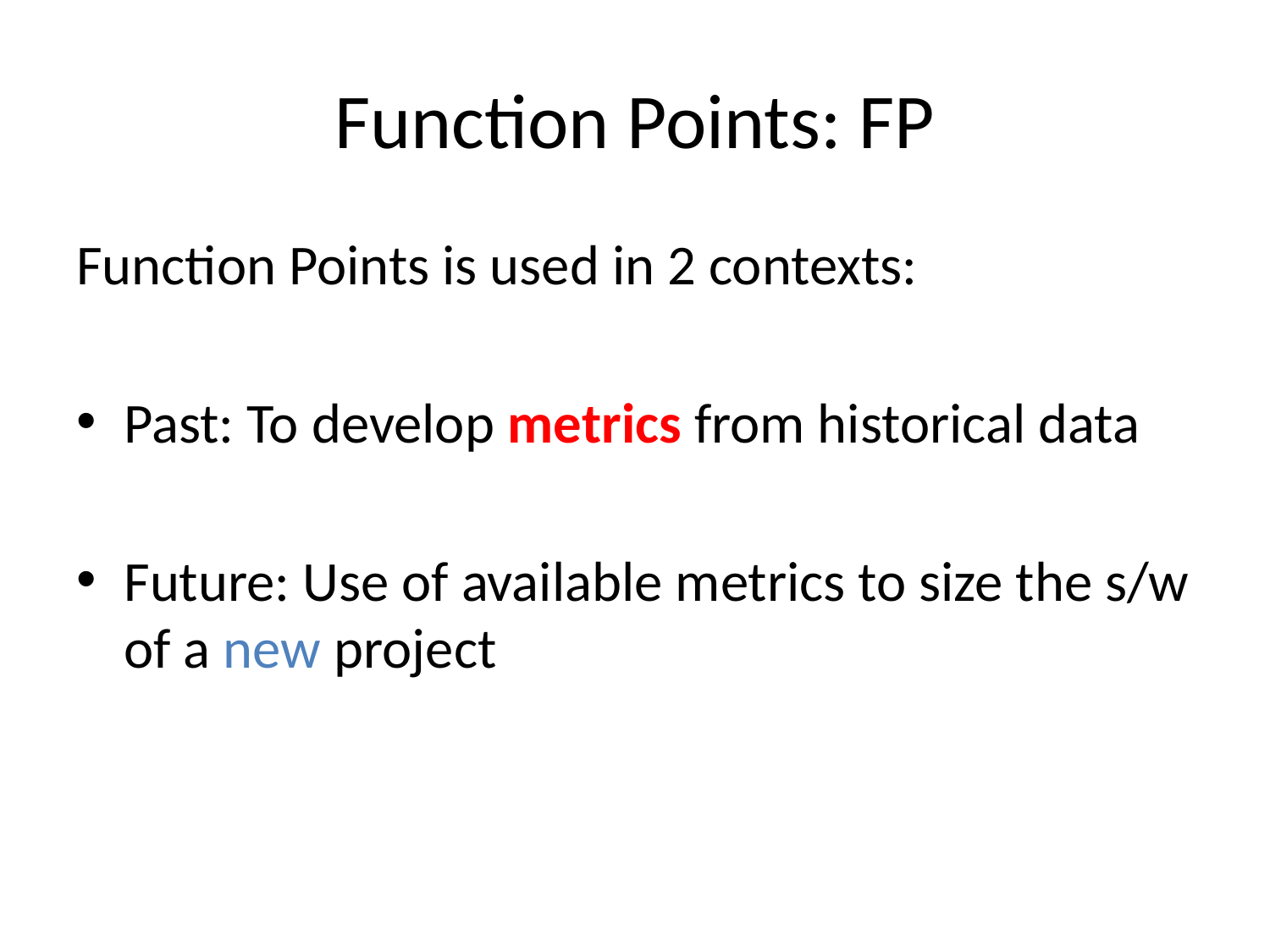

# Function Points: FP
Function Points is used in 2 contexts:

Past: To develop metrics from historical data

Future: Use of available metrics to size the s/w of a new project